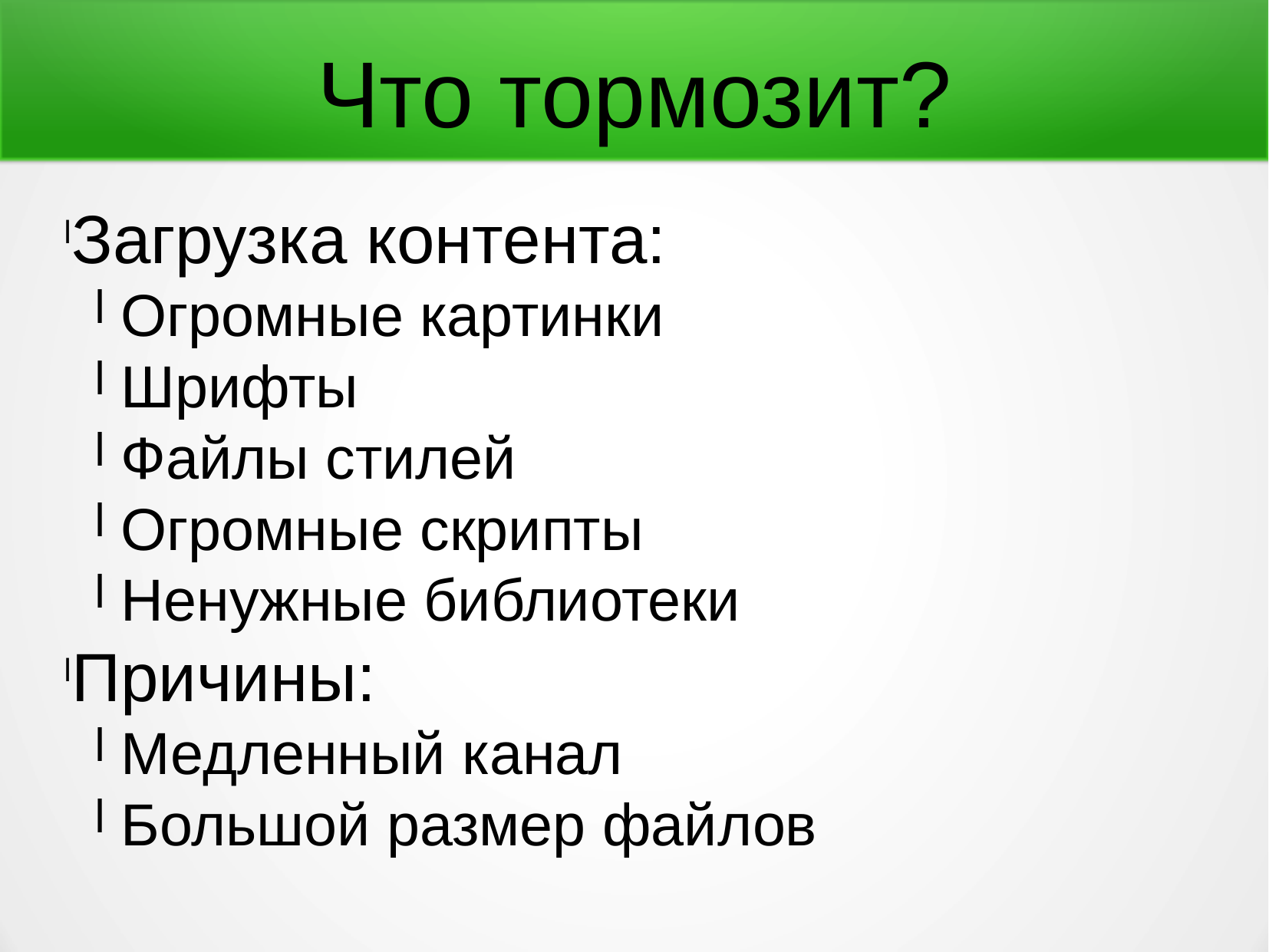

Что тормозит?
Загрузка контента:
Огромные картинки
Шрифты
Файлы стилей
Огромные скрипты
Ненужные библиотеки
Причины:
Медленный канал
Большой размер файлов